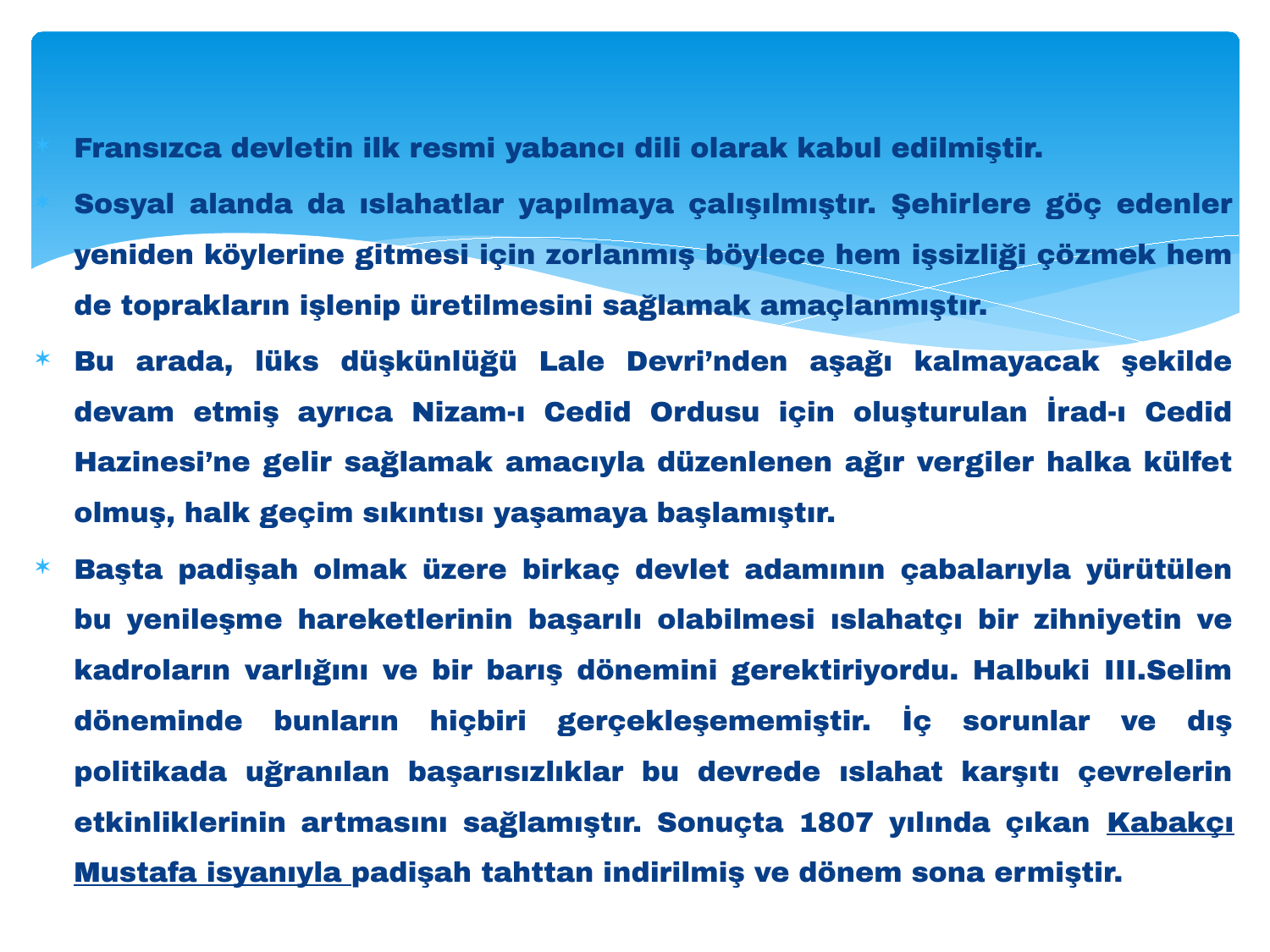

#
Fransızca devletin ilk resmi yabancı dili olarak kabul edilmiştir.
Sosyal alanda da ıslahatlar yapılmaya çalışılmıştır. Şehirlere göç edenler yeniden köylerine gitmesi için zorlanmış böylece hem işsizliği çözmek hem de toprakların işlenip üretilmesini sağlamak amaçlanmıştır.
Bu arada, lüks düşkünlüğü Lale Devri’nden aşağı kalmayacak şekilde devam etmiş ayrıca Nizam-ı Cedid Ordusu için oluşturulan İrad-ı Cedid Hazinesi’ne gelir sağlamak amacıyla düzenlenen ağır vergiler halka külfet olmuş, halk geçim sıkıntısı yaşamaya başlamıştır.
Başta padişah olmak üzere birkaç devlet adamının çabalarıyla yürütülen bu yenileşme hareketlerinin başarılı olabilmesi ıslahatçı bir zihniyetin ve kadroların varlığını ve bir barış dönemini gerektiriyordu. Halbuki III.Selim döneminde bunların hiçbiri gerçekleşememiştir. İç sorunlar ve dış politikada uğranılan başarısızlıklar bu devrede ıslahat karşıtı çevrelerin etkinliklerinin artmasını sağlamıştır. Sonuçta 1807 yılında çıkan Kabakçı Mustafa isyanıyla padişah tahttan indirilmiş ve dönem sona ermiştir.